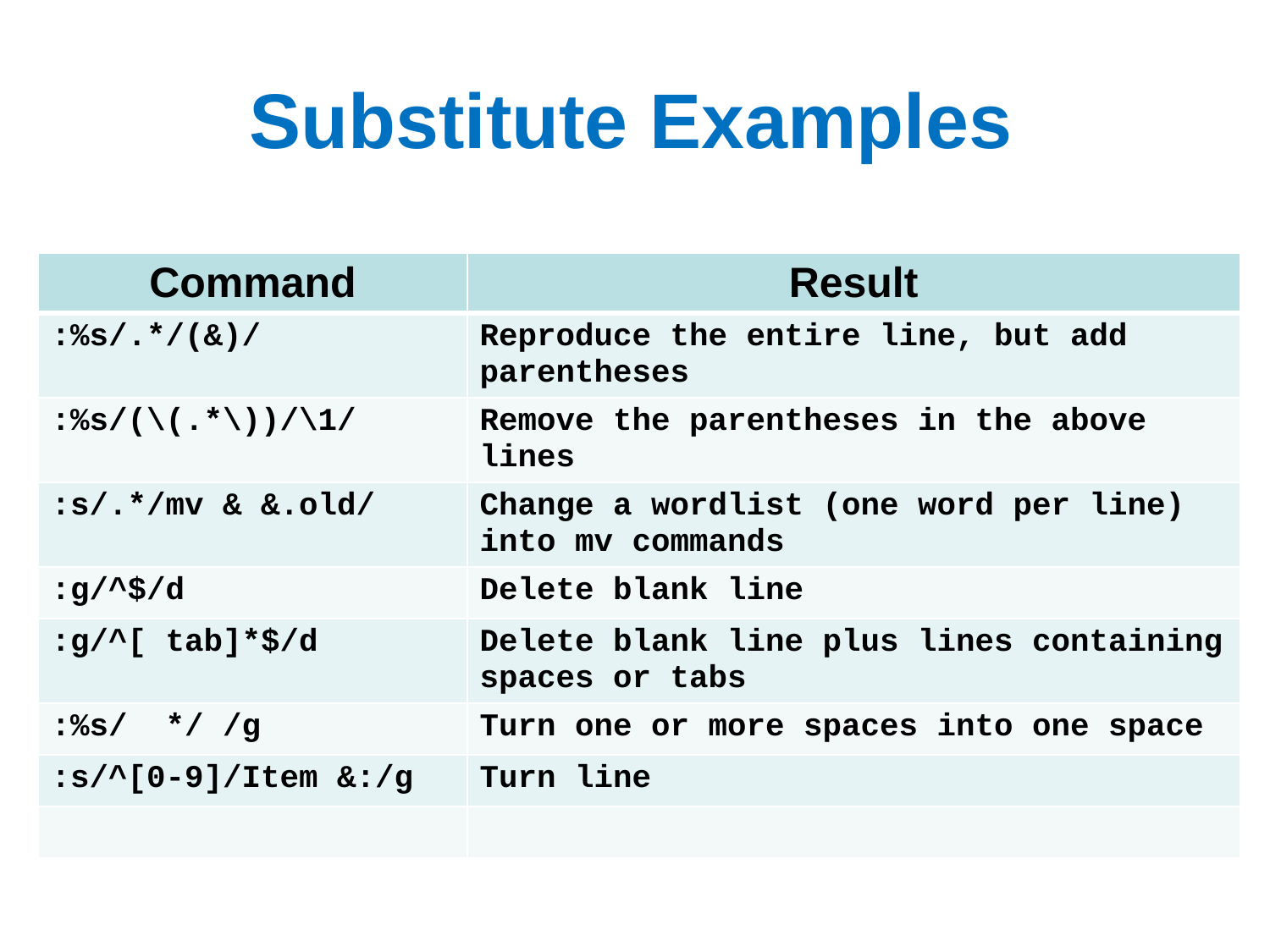

# Substitute Examples

| Command | Result |
| --- | --- |
| :%s/.\*/(&)/ | Reproduce the entire line, but add parentheses |
| :%s/(\(.\*\))/\1/ | Remove the parentheses in the above lines |
| :s/.\*/mv & &.old/ | Change a wordlist (one word per line) into mv commands |
| :g/^$/d | Delete blank line |
| :g/^[ tab]\*$/d | Delete blank line plus lines containing spaces or tabs |
| :%s/ \*/ /g | Turn one or more spaces into one space |
| :s/^[0-9]/Item &:/g | Turn line |
|  |  |